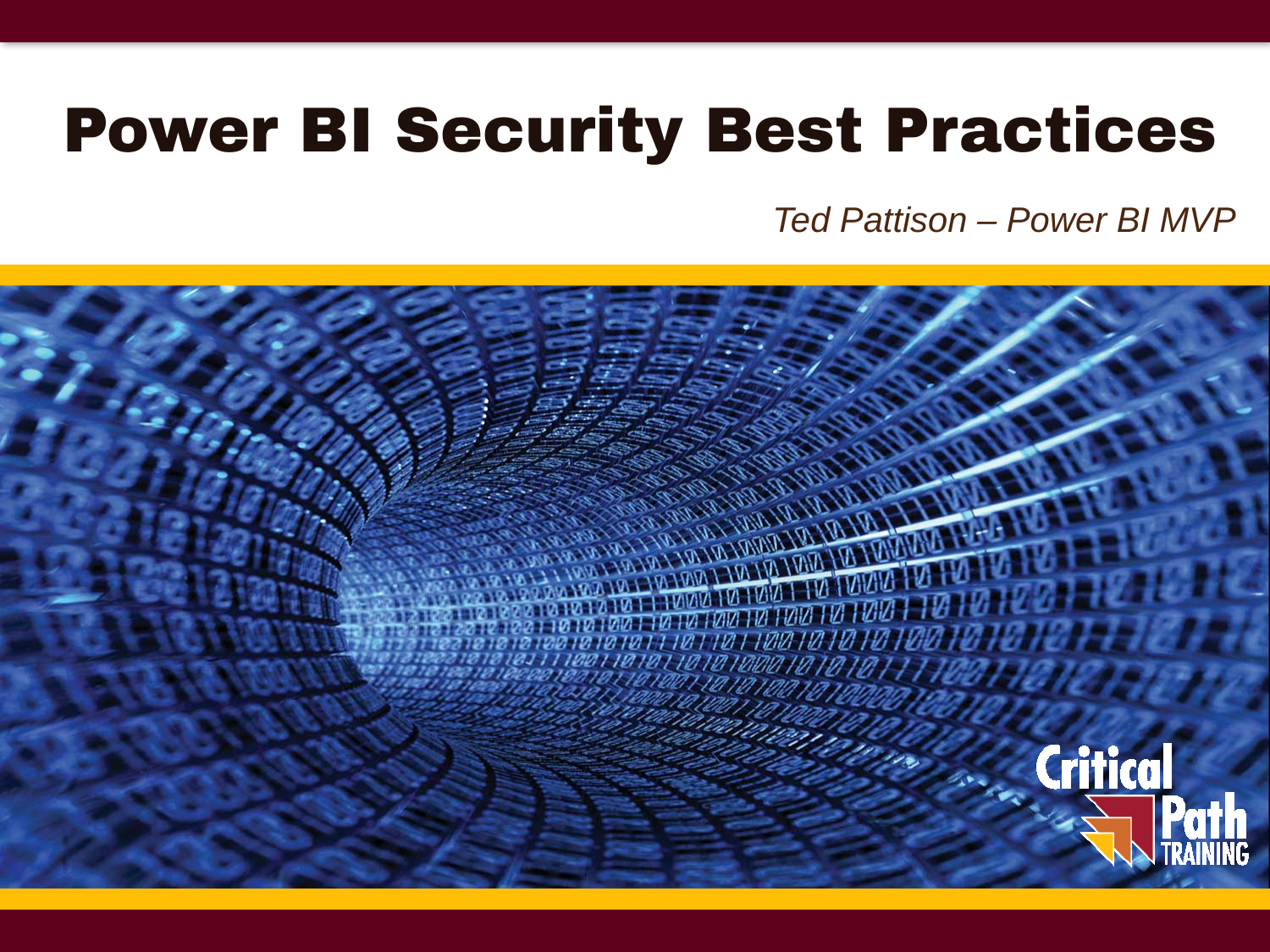

# Power BI Security Best Practices
Ted Pattison – Power BI MVP